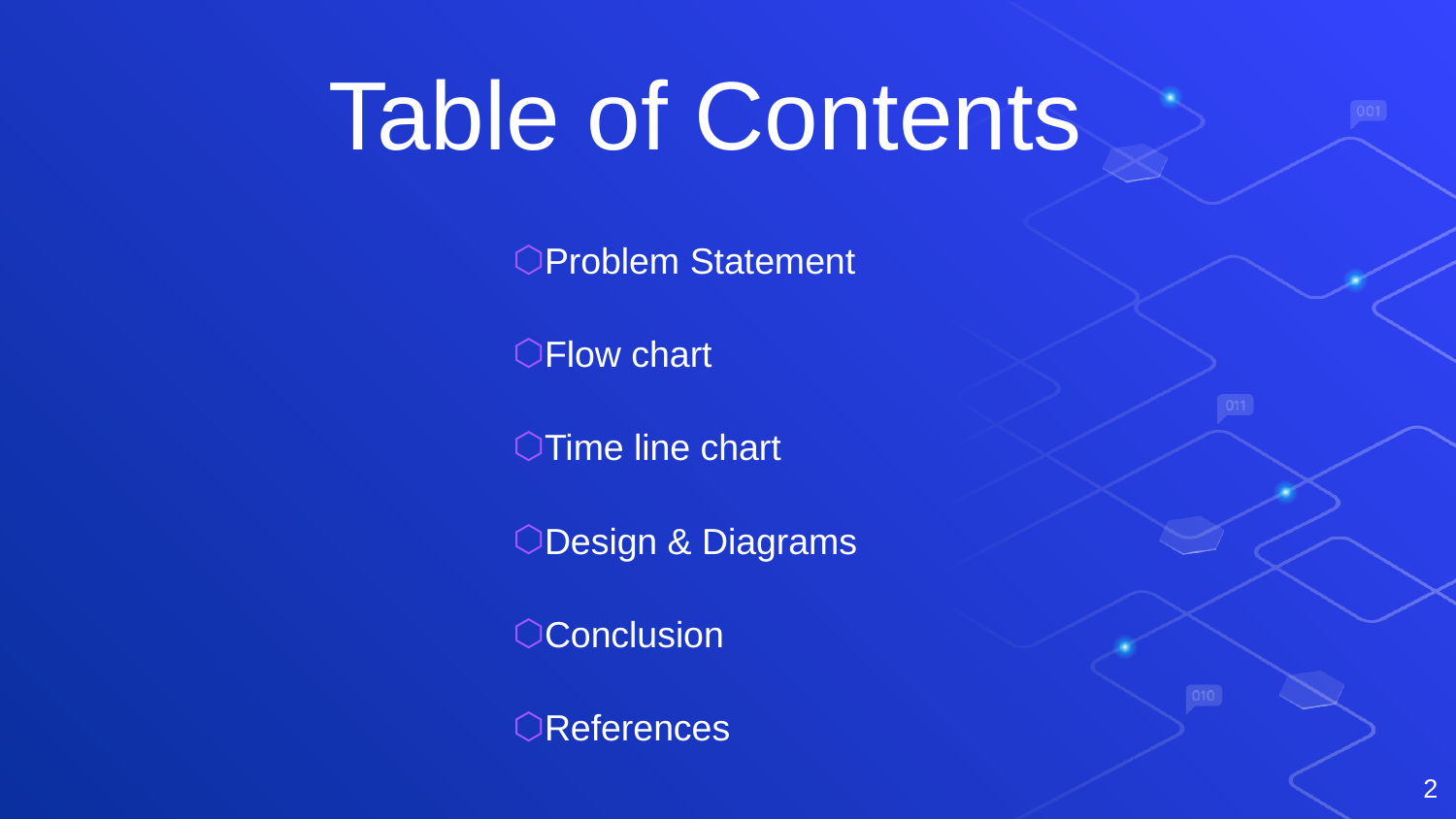

# Table of Contents

Problem Statement

Flow chart

Time line chart

Design & Diagrams

Conclusion

References

2